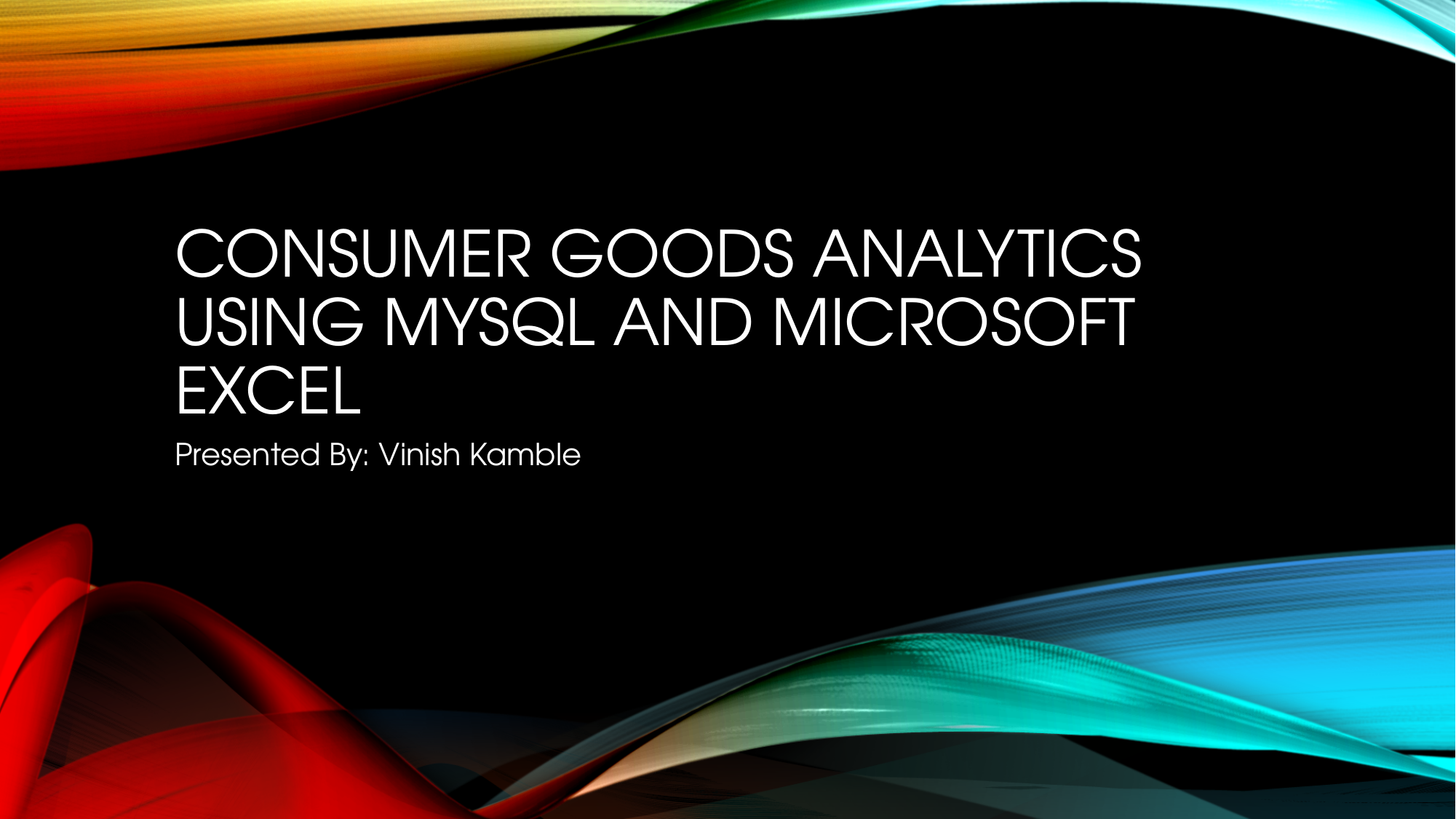

# Consumer Goods Analytics Using MySQL and Microsoft EXCEL
Presented By: Vinish Kamble